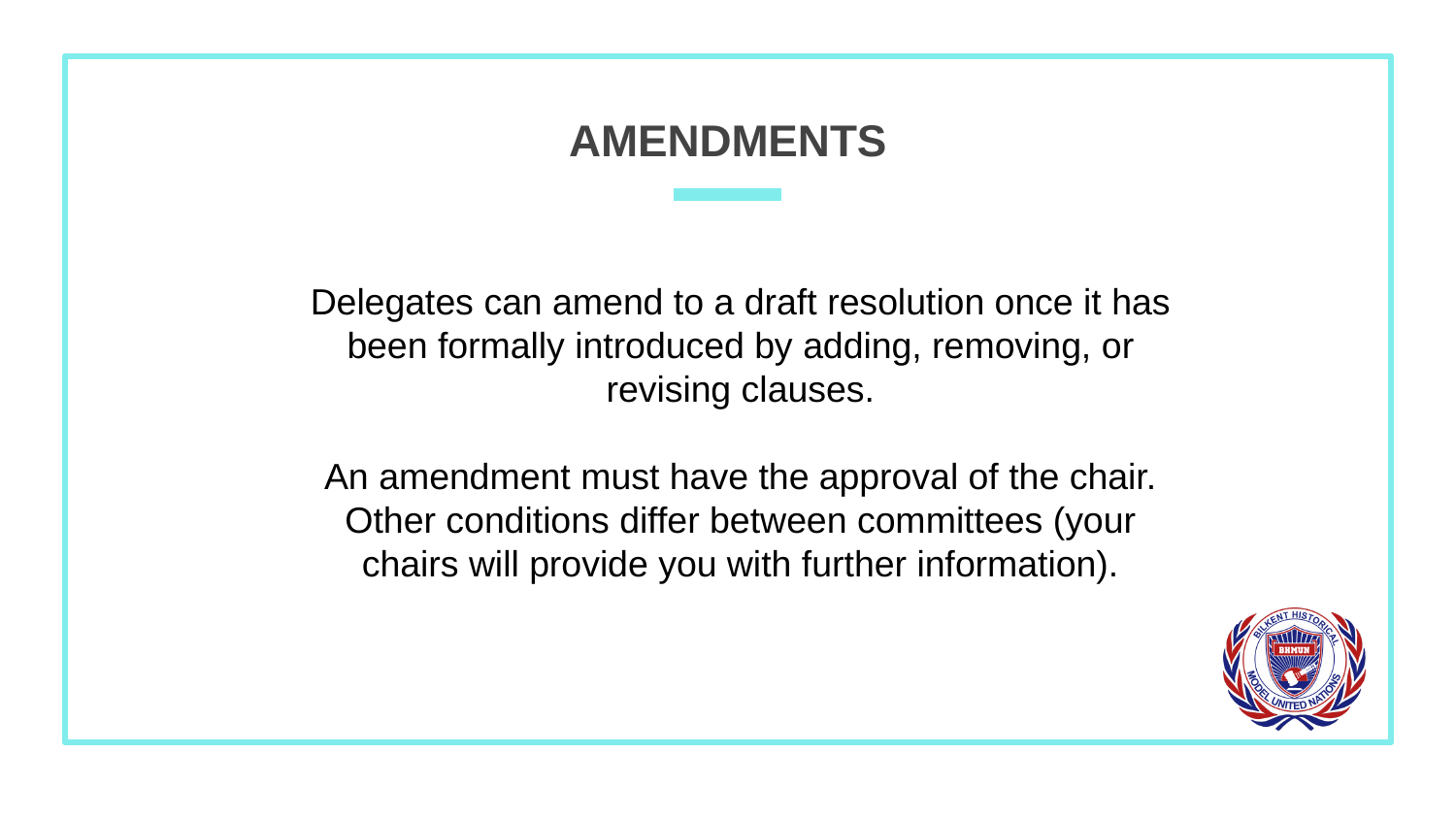

# AMENDMENTS
Delegates can amend to a draft resolution once it has been formally introduced by adding, removing, or revising clauses.

An amendment must have the approval of the chair. Other conditions differ between committees (your chairs will provide you with further information).